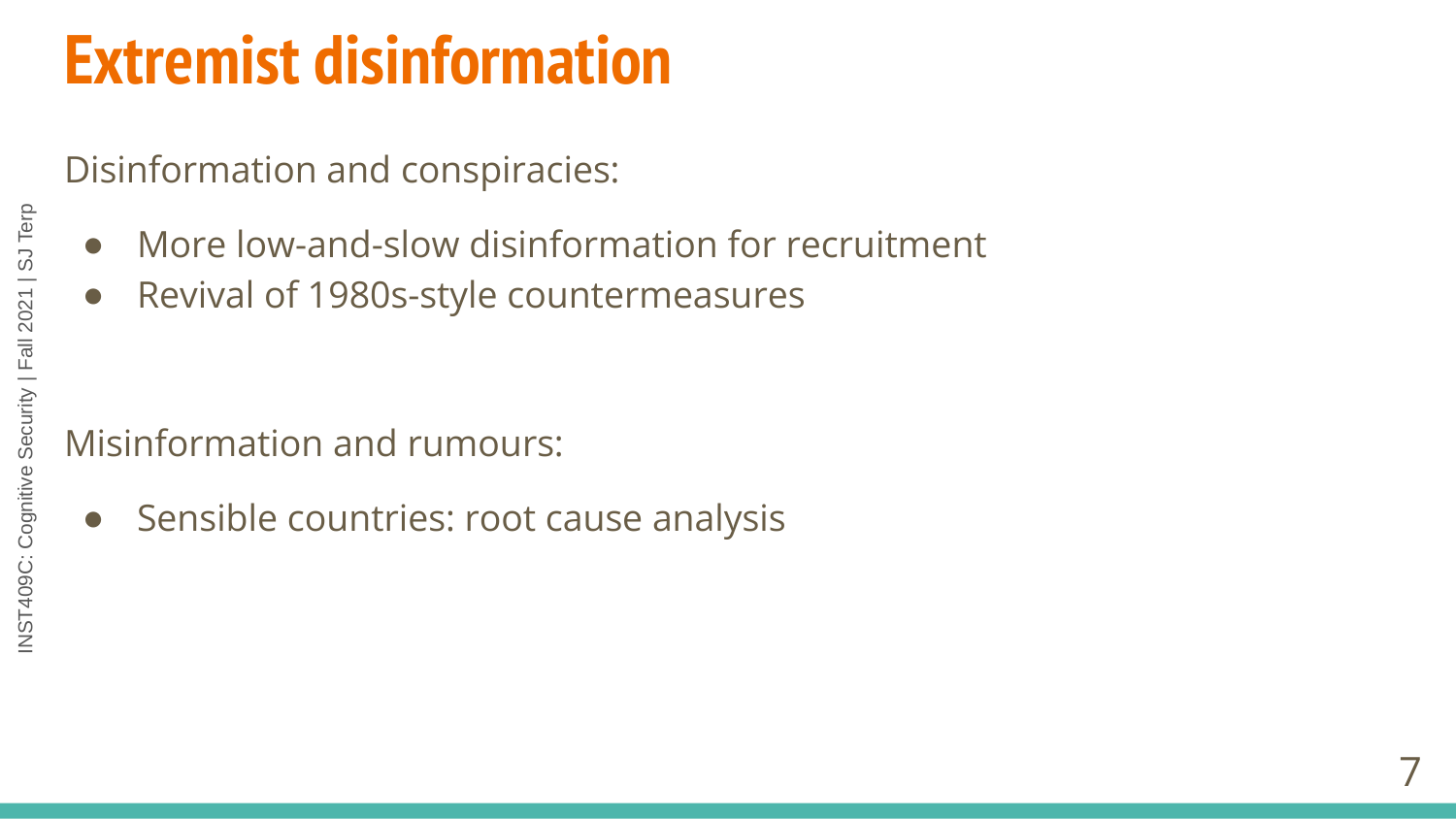

# Extremist disinformation
Disinformation and conspiracies:
More low-and-slow disinformation for recruitment
Revival of 1980s-style countermeasures

Misinformation and rumours:
Sensible countries: root cause analysis
7